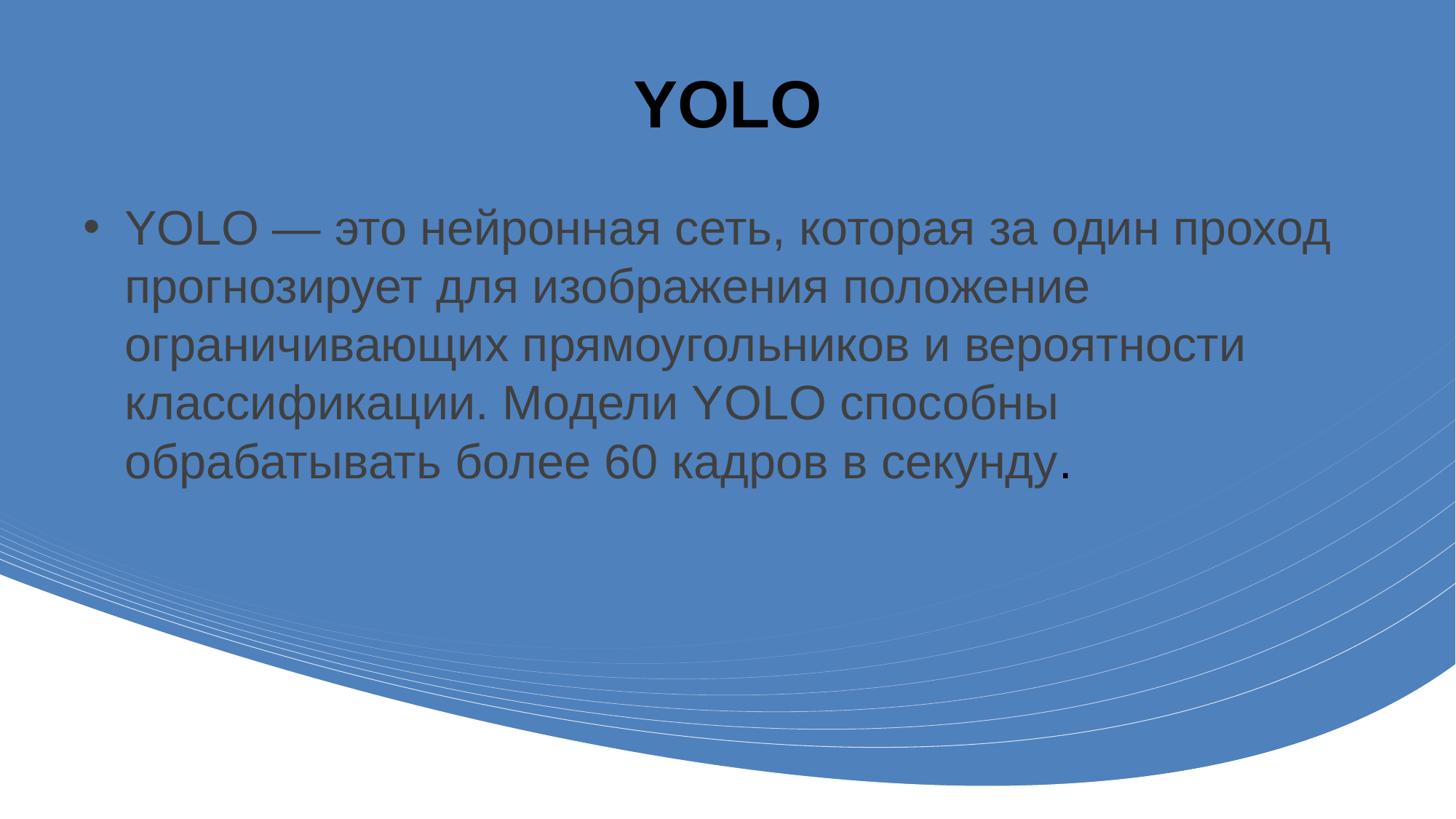

# YOLO
YOLO — это нейронная сеть, которая за один проход прогнозирует для изображения положение ограничивающих прямоугольников и вероятности классификации. Модели YOLO способны обрабатывать более 60 кадров в секунду.